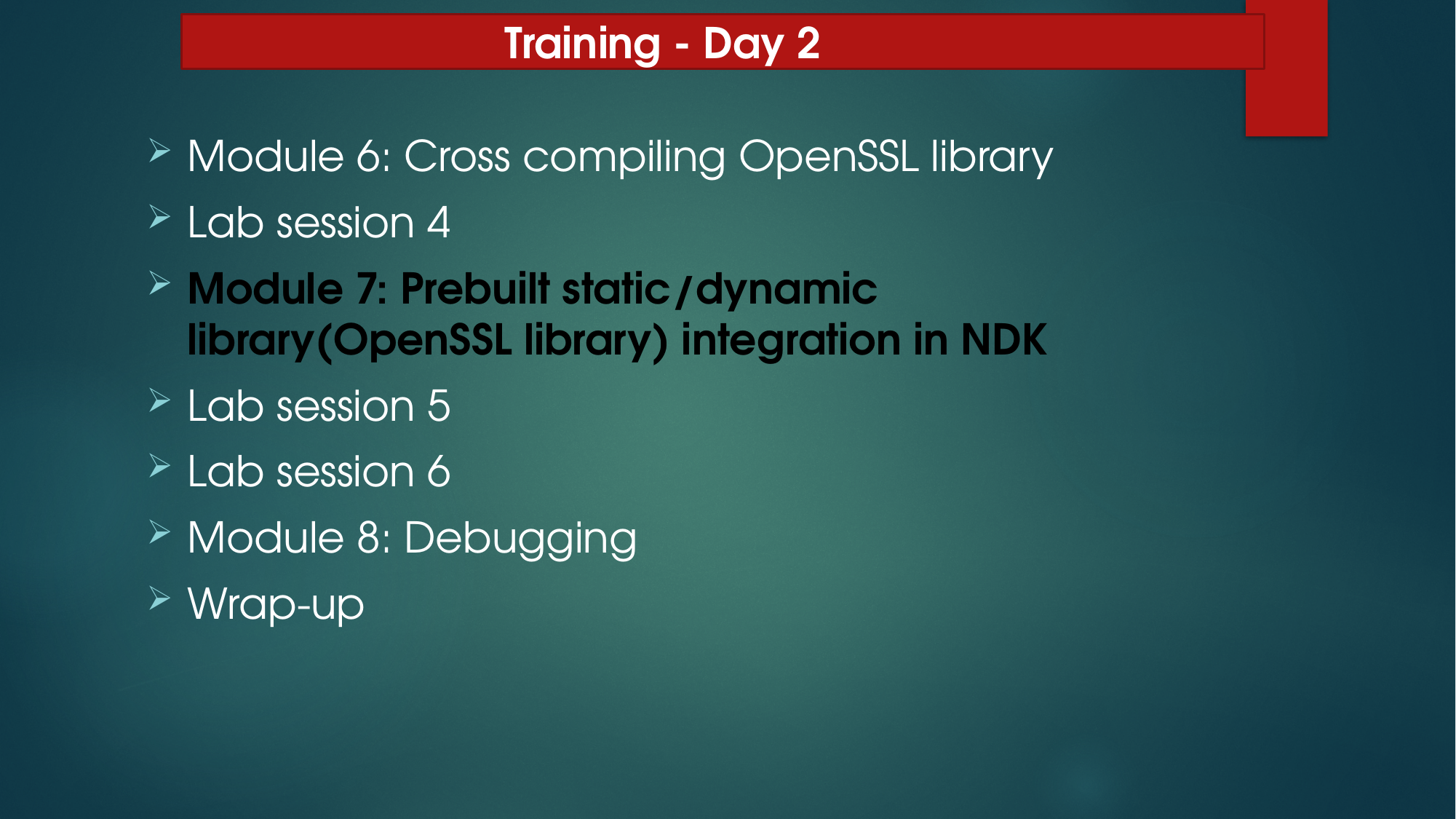

Training - Day 2
Module 6: Cross compiling OpenSSL library
Lab session 4
Module 7: Prebuilt static/dynamic library(OpenSSL library) integration in NDK
Lab session 5
Lab session 6
Module 8: Debugging
Wrap-up